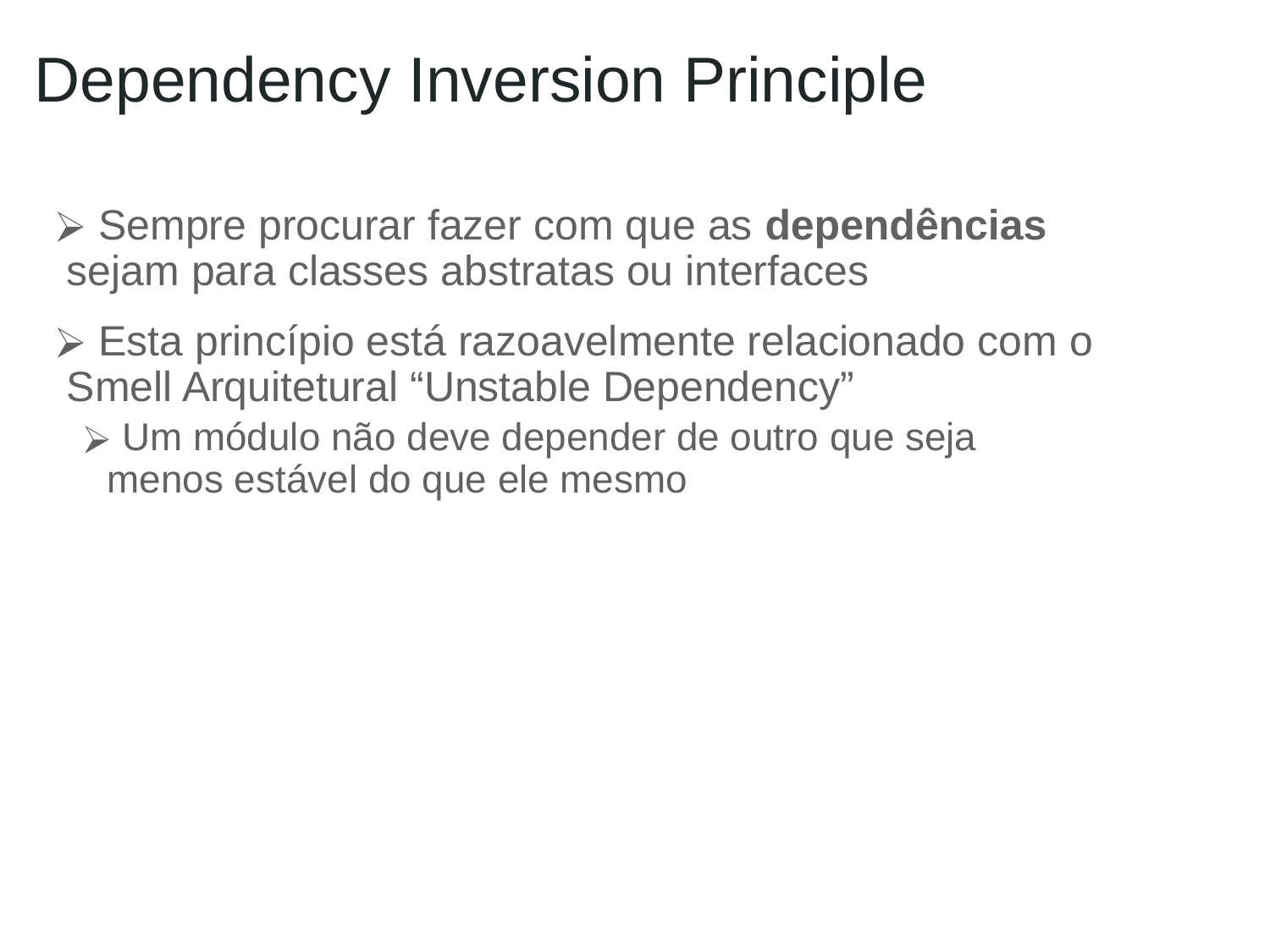

# Dependency Inversion Principle
 Sempre procurar fazer com que as dependências sejam para classes abstratas ou interfaces
 Esta princípio está razoavelmente relacionado com o Smell Arquitetural “Unstable Dependency”
 Um módulo não deve depender de outro que seja menos estável do que ele mesmo

24